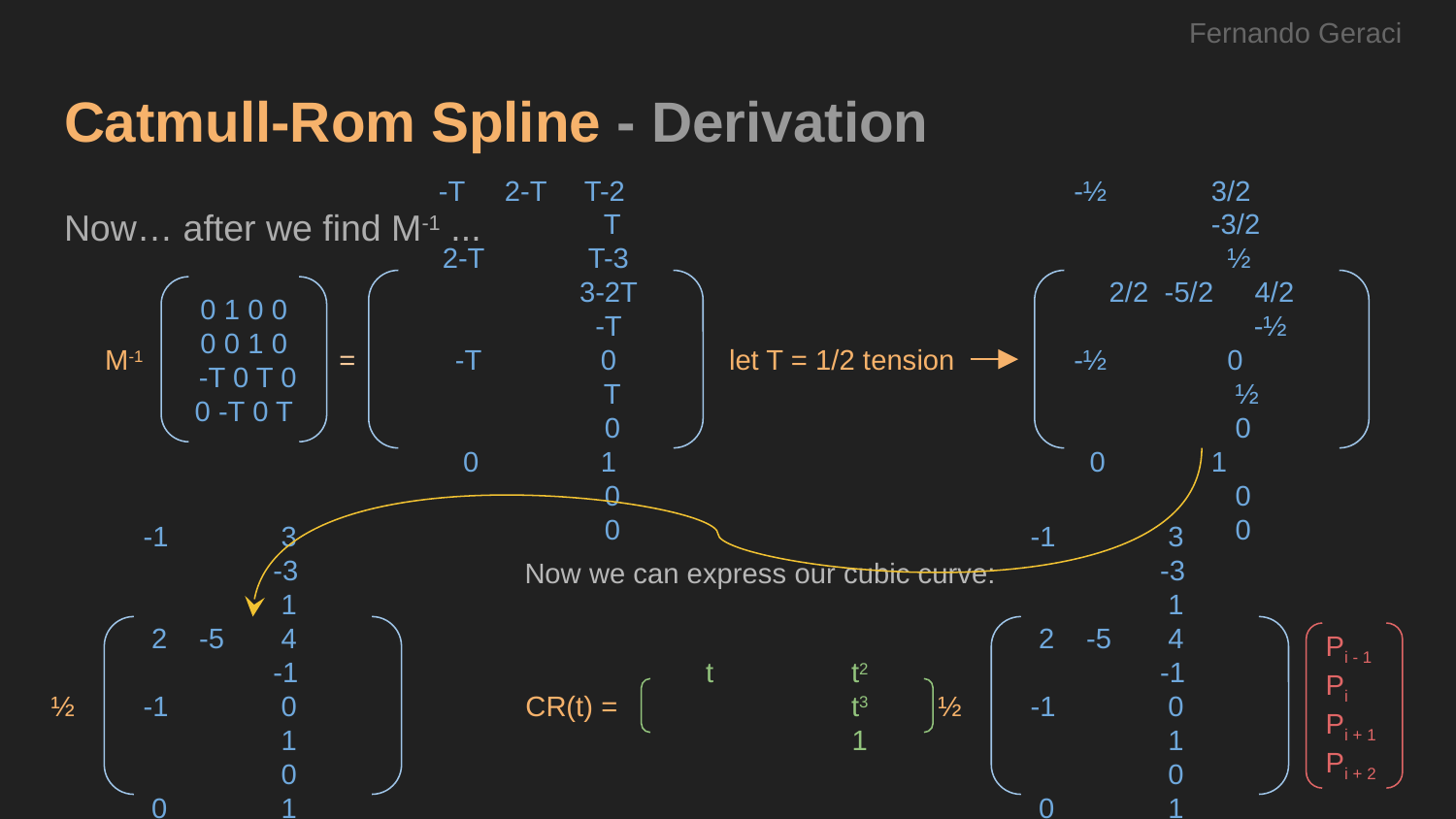

Fernando Geraci
# Catmull-Rom Spline - Derivation
Now… after we find M-1 ...
-T     2-T 	T-2 	 T
2-T	T-3	3-2T	-T
-T	0	 T	 0
 0	1	 0	 0
  -½	 3/2 	 -3/2 	   ½
2/2  -5/2	4/2	-½
  -½	   0	    ½	    0
    0 	 1	    0	    0
0 1 0 0
0 0 1 0
 -T 0 T 0
0 -T 0 T
M-1
let T = 1/2 tension
=
Now we can express our cubic curve:
  -1	 3 	-3 	 1
   2    -5	 4	-1
  -1	 0	 1	 0
   0 	 1	 0	 0
  -1	 3 	-3 	 1
   2    -5	 4	-1
  -1	 0	 1	 0
   0 	 1	 0	 0
Pi - 1
Pi
Pi + 1
Pi + 2
½
CR(t) =
½
t	t2	t3	1